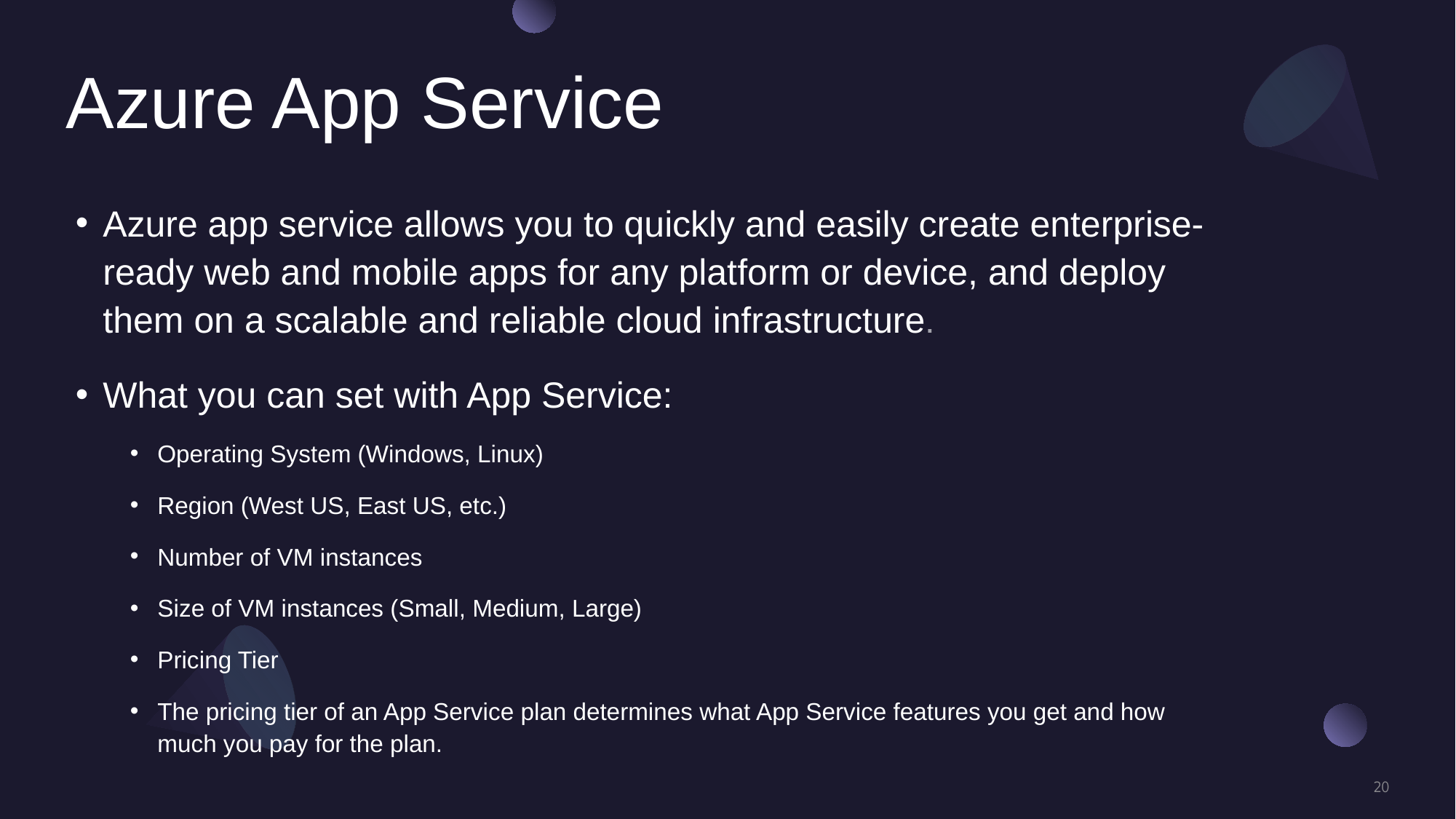

# Azure App Service
Azure app service allows you to quickly and easily create enterprise-ready web and mobile apps for any platform or device, and deploy them on a scalable and reliable cloud infrastructure.
What you can set with App Service:
Operating System (Windows, Linux)
Region (West US, East US, etc.)
Number of VM instances
Size of VM instances (Small, Medium, Large)
Pricing Tier
The pricing tier of an App Service plan determines what App Service features you get and how much you pay for the plan.

20